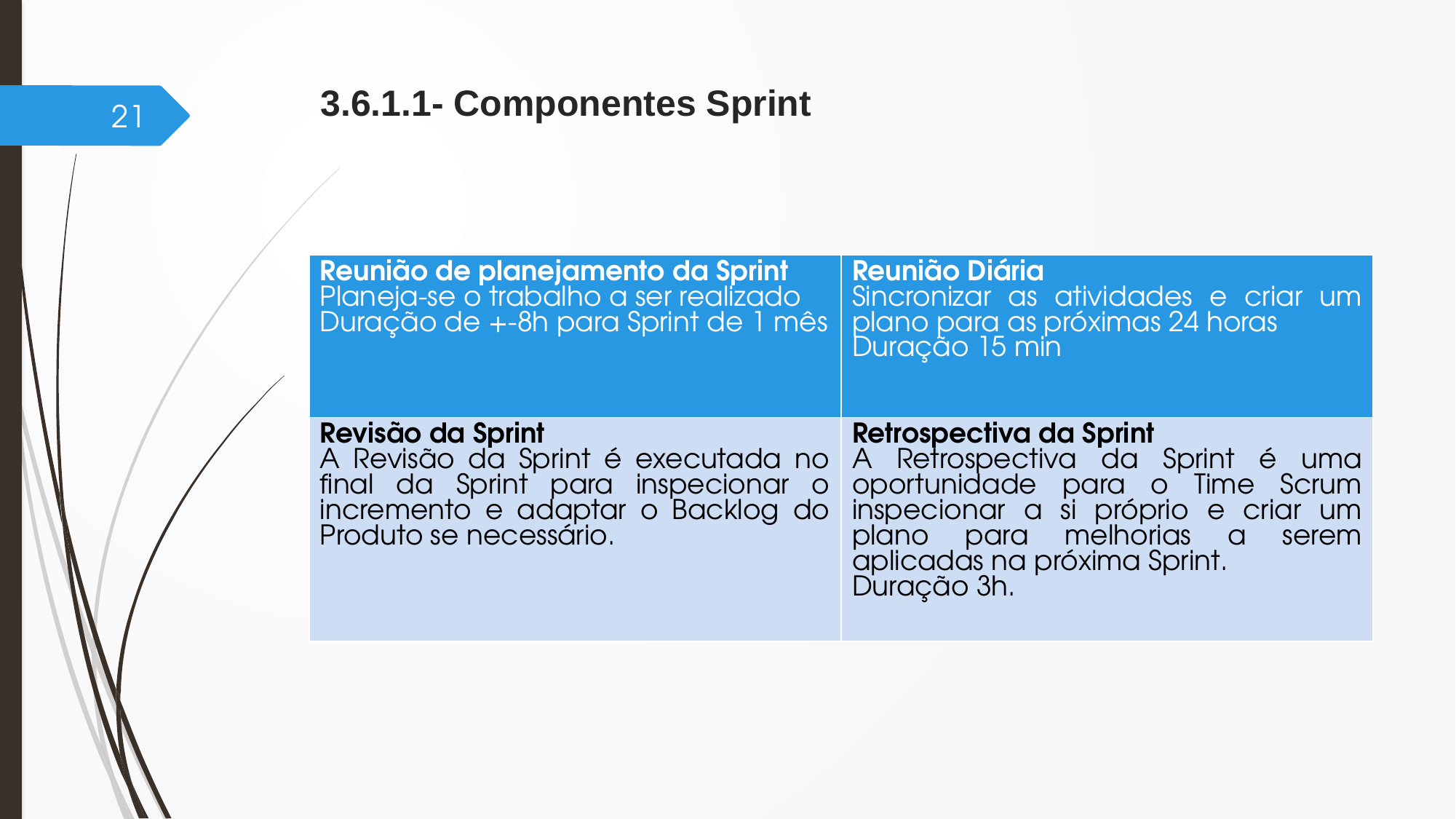

# 3.6.1.1- Componentes Sprint
21
| Reunião de planejamento da Sprint Planeja-se o trabalho a ser realizado Duração de +-8h para Sprint de 1 mês | Reunião Diária Sincronizar as atividades e criar um plano para as próximas 24 horas Duração 15 min |
| --- | --- |
| Revisão da Sprint A Revisão da Sprint é executada no final da Sprint para inspecionar o incremento e adaptar o Backlog do Produto se necessário. | Retrospectiva da Sprint A Retrospectiva da Sprint é uma oportunidade para o Time Scrum inspecionar a si próprio e criar um plano para melhorias a serem aplicadas na próxima Sprint. Duração 3h. |